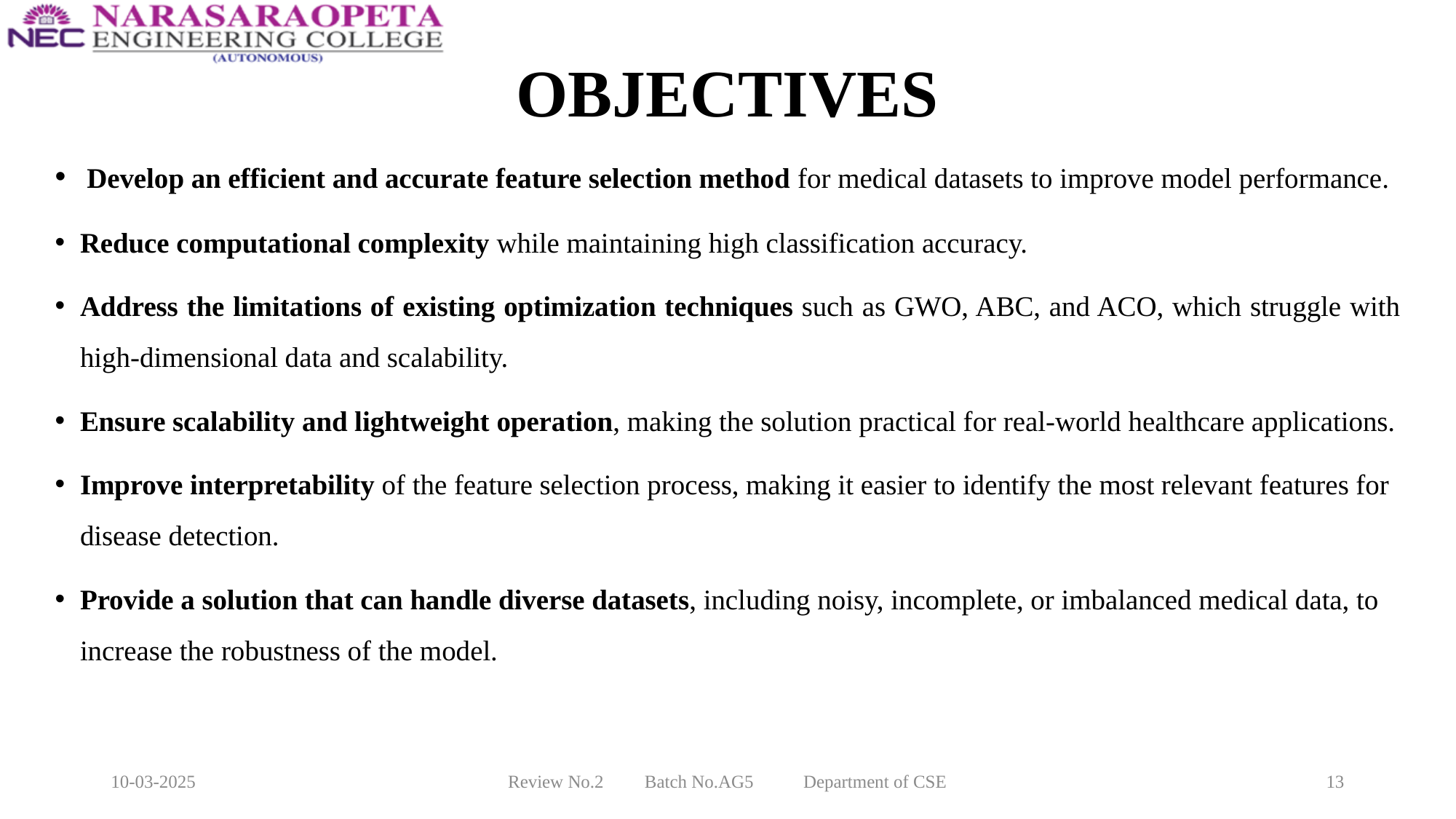

# OBJECTIVES
 Develop an efficient and accurate feature selection method for medical datasets to improve model performance.
Reduce computational complexity while maintaining high classification accuracy.
Address the limitations of existing optimization techniques such as GWO, ABC, and ACO, which struggle with high-dimensional data and scalability.
Ensure scalability and lightweight operation, making the solution practical for real-world healthcare applications.
Improve interpretability of the feature selection process, making it easier to identify the most relevant features for disease detection.
Provide a solution that can handle diverse datasets, including noisy, incomplete, or imbalanced medical data, to increase the robustness of the model.
10-03-2025
Review No.2         Batch No.AG5           Department of CSE
13